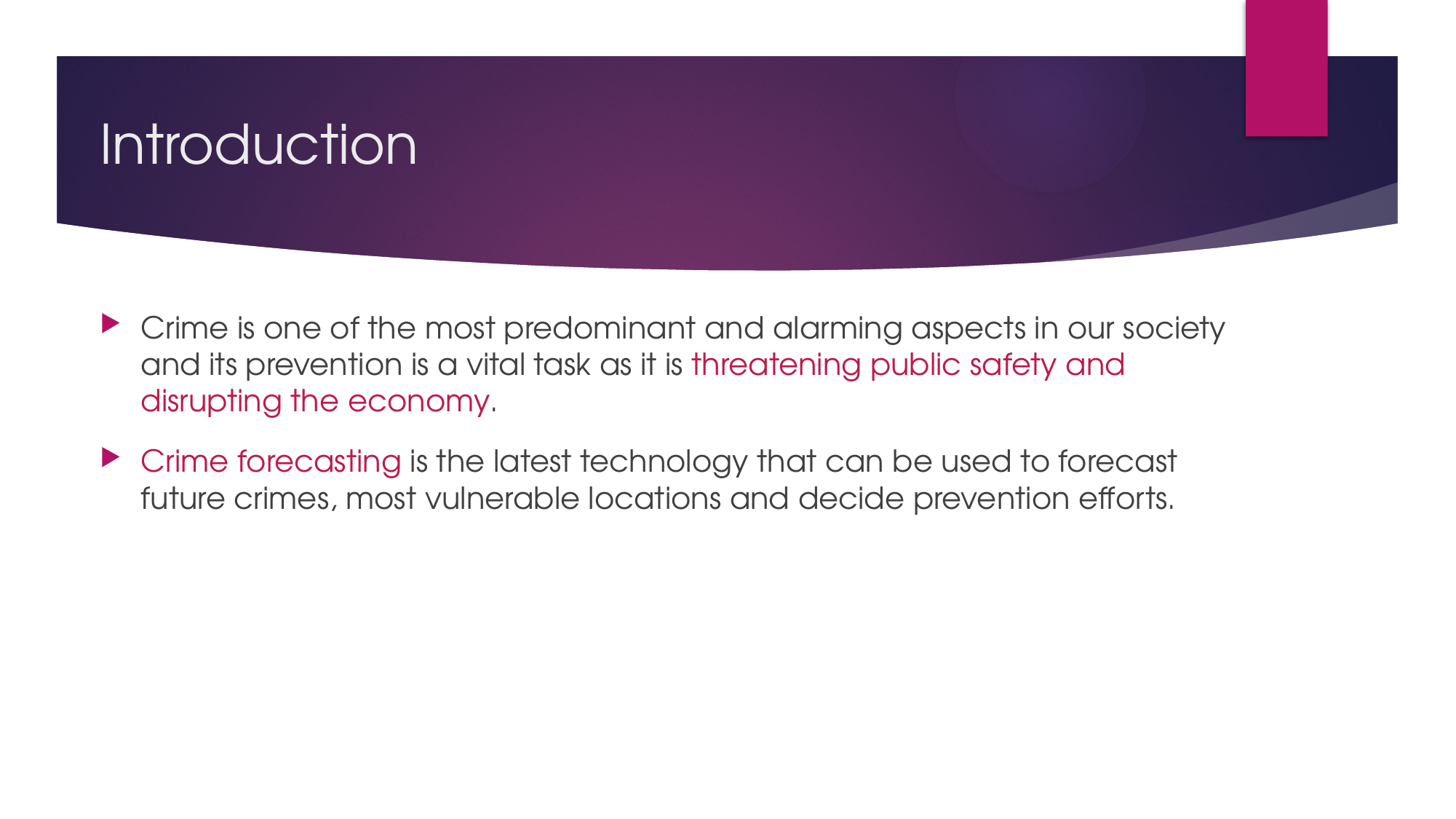

# Introduction
Crime is one of the most predominant and alarming aspects in our society and its prevention is a vital task as it is threatening public safety and disrupting the economy.
Crime forecasting is the latest technology that can be used to forecast future crimes, most vulnerable locations and decide prevention efforts.